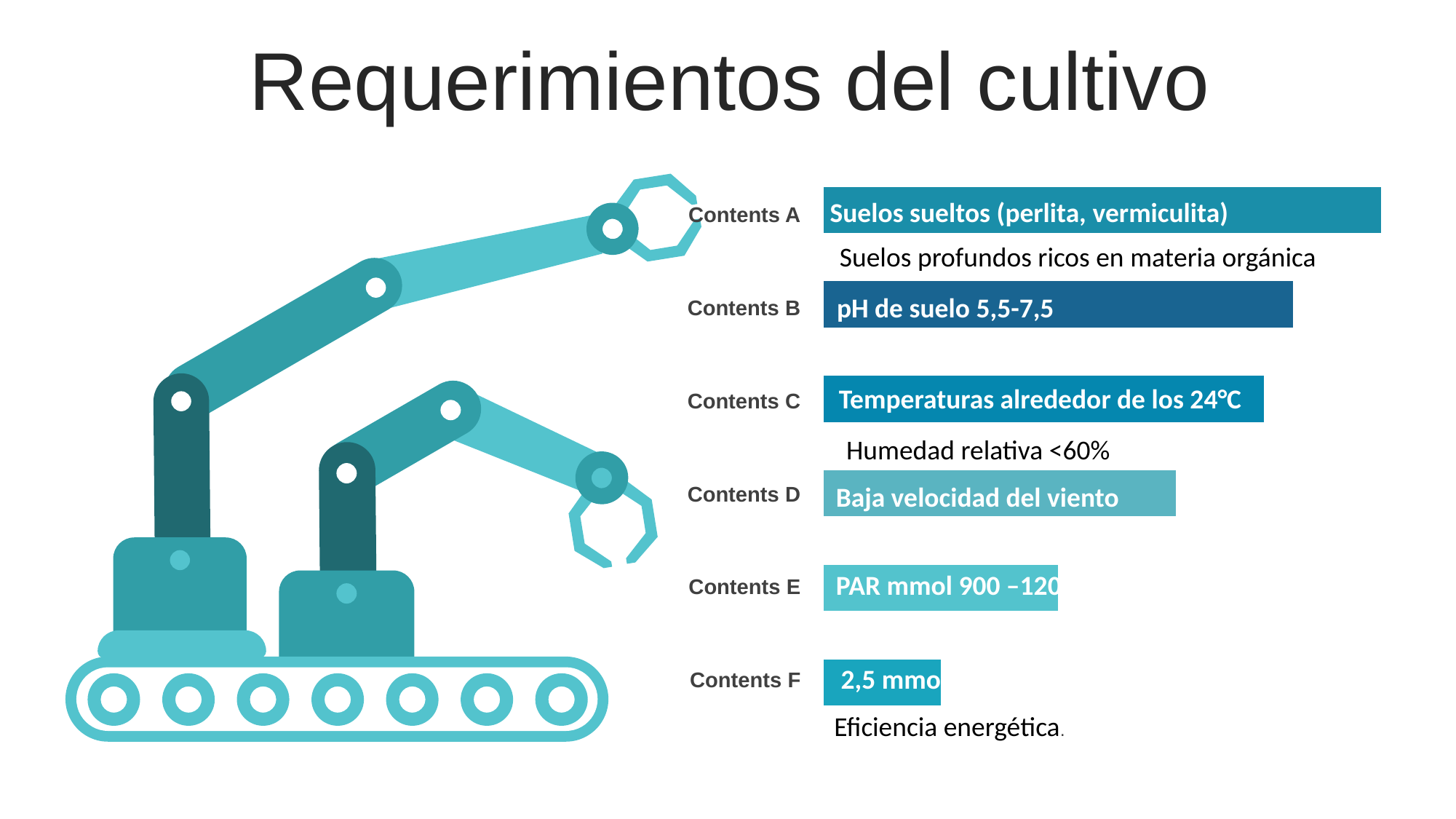

Requerimientos del cultivo

### Chart

| Category | Series 1 |
|---|---|
| Category 1 | 20.0 |
| Category 2 | 40.0 |
| Category 3 | 60.0 |
| Category 4 | 75.0 |

Suelos sueltos (perlita, vermiculita)
Contents A
Suelos profundos ricos en materia orgánica
pH de suelo 5,5-7,5
Contents B
Temperaturas alrededor de los 24°C
Contents C

Humedad relativa <60%
Baja velocidad del viento
Contents D
PAR mmol 900 –1200
Contents E
2,5 mmol x J %

Contents F
Eficiencia energética.